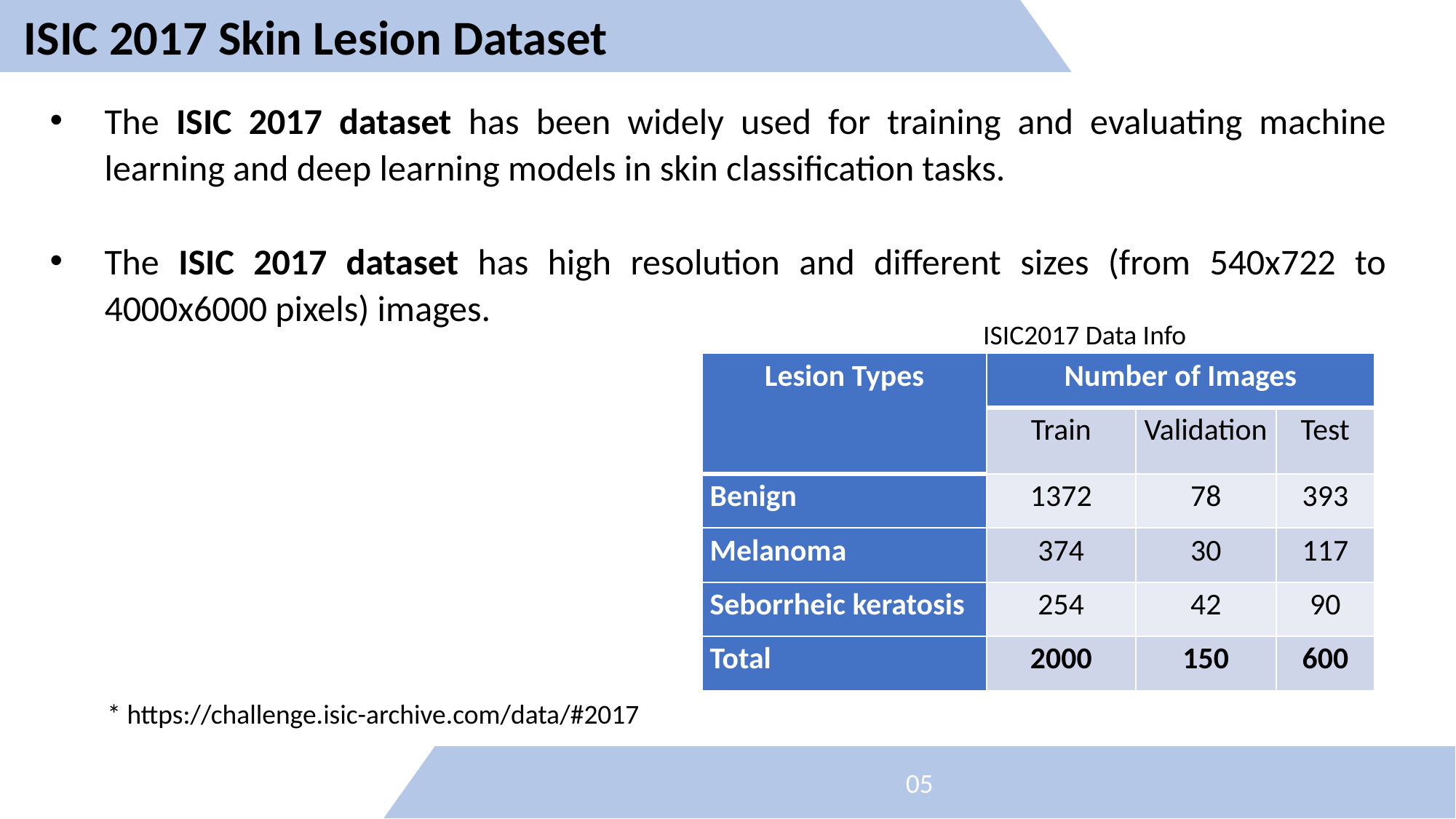

05
ISIC 2017 Skin Lesion Dataset
The ISIC 2017 dataset has been widely used for training and evaluating machine learning and deep learning models in skin classification tasks.

The ISIC 2017 dataset has high resolution and different sizes (from 540x722 to 4000x6000 pixels) images.
ISIC2017 Data Info
| Lesion Types | Number of Images |  |  |
| --- | --- | --- | --- |
|  | Train | Validation | Test |
| Benign | 1372 | 78 | 393 |
| Melanoma | 374 | 30 | 117 |
| Seborrheic keratosis | 254 | 42 | 90 |
| Total | 2000 | 150 | 600 |
* https://challenge.isic-archive.com/data/#2017